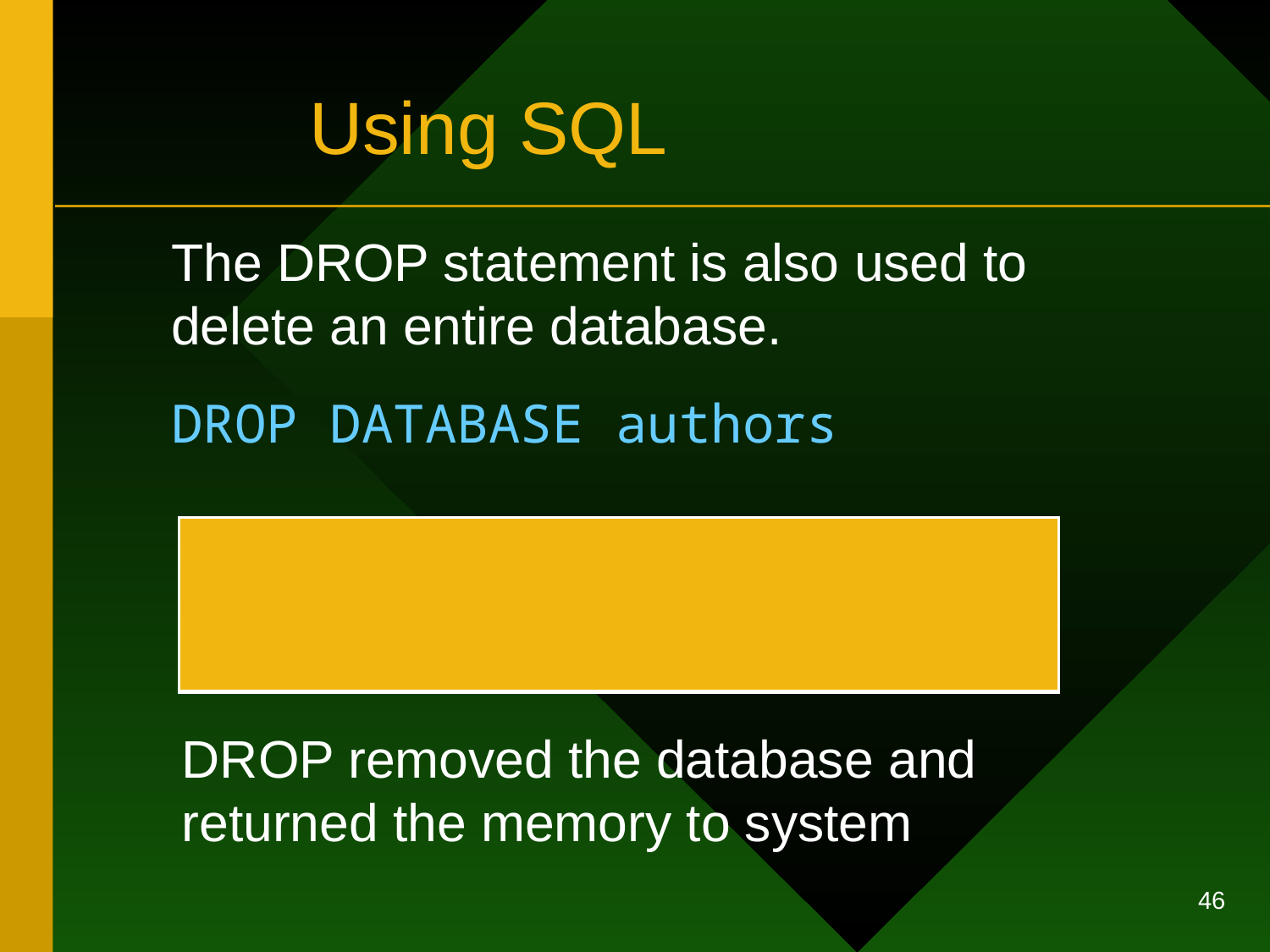

# Using SQL
The DROP statement is also used to delete an entire database.
DROP DATABASE authors
| auth\_id | auth\_name | auth\_city | auth\_state |
| --- | --- | --- | --- |
| 123456789 | Jane Doe | Dearborn | MI |
| 000000001 | John Smith | Taylor | MI |

DROP removed the database and returned the memory to system
46